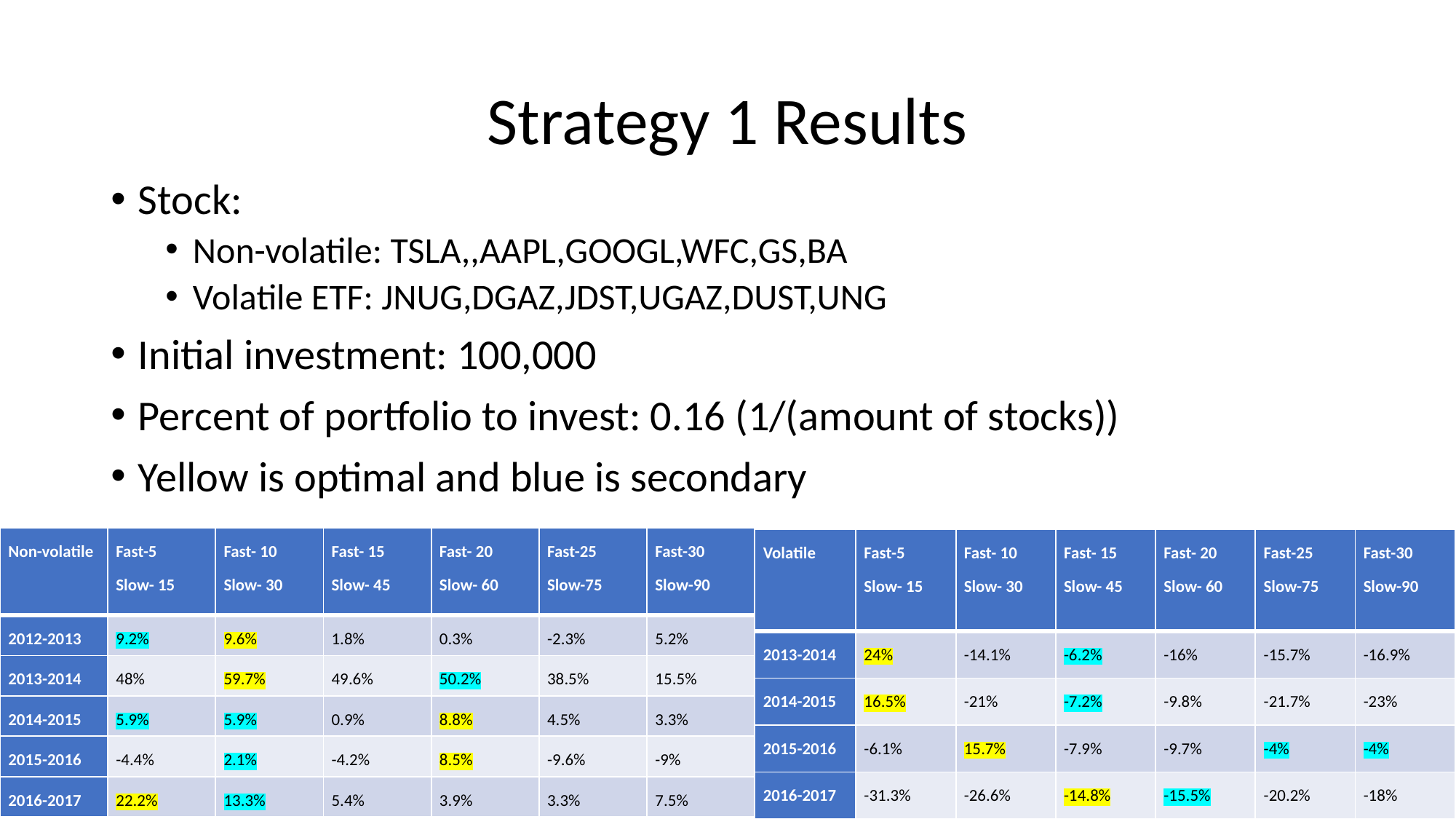

# Strategy 1 Results
Stock:
Non-volatile: TSLA,,AAPL,GOOGL,WFC,GS,BA
Volatile ETF: JNUG,DGAZ,JDST,UGAZ,DUST,UNG
Initial investment: 100,000
Percent of portfolio to invest: 0.16 (1/(amount of stocks))
Yellow is optimal and blue is secondary

| Non-volatile | Fast-5 Slow- 15 | Fast- 10 Slow- 30 | Fast- 15 Slow- 45 | Fast- 20 Slow- 60 | Fast-25 Slow-75 | Fast-30 Slow-90 |
| --- | --- | --- | --- | --- | --- | --- |
| 2012-2013 | 9.2% | 9.6% | 1.8% | 0.3% | -2.3% | 5.2% |
| 2013-2014 | 48% | 59.7% | 49.6% | 50.2% | 38.5% | 15.5% |
| 2014-2015 | 5.9% | 5.9% | 0.9% | 8.8% | 4.5% | 3.3% |
| 2015-2016 | -4.4% | 2.1% | -4.2% | 8.5% | -9.6% | -9% |
| 2016-2017 | 22.2% | 13.3% | 5.4% | 3.9% | 3.3% | 7.5% |
| Volatile | Fast-5 Slow- 15 | Fast- 10 Slow- 30 | Fast- 15 Slow- 45 | Fast- 20 Slow- 60 | Fast-25 Slow-75 | Fast-30 Slow-90 |
| --- | --- | --- | --- | --- | --- | --- |
| 2013-2014 | 24% | -14.1% | -6.2% | -16% | -15.7% | -16.9% |
| 2014-2015 | 16.5% | -21% | -7.2% | -9.8% | -21.7% | -23% |
| 2015-2016 | -6.1% | 15.7% | -7.9% | -9.7% | -4% | -4% |
| 2016-2017 | -31.3% | -26.6% | -14.8% | -15.5% | -20.2% | -18% |